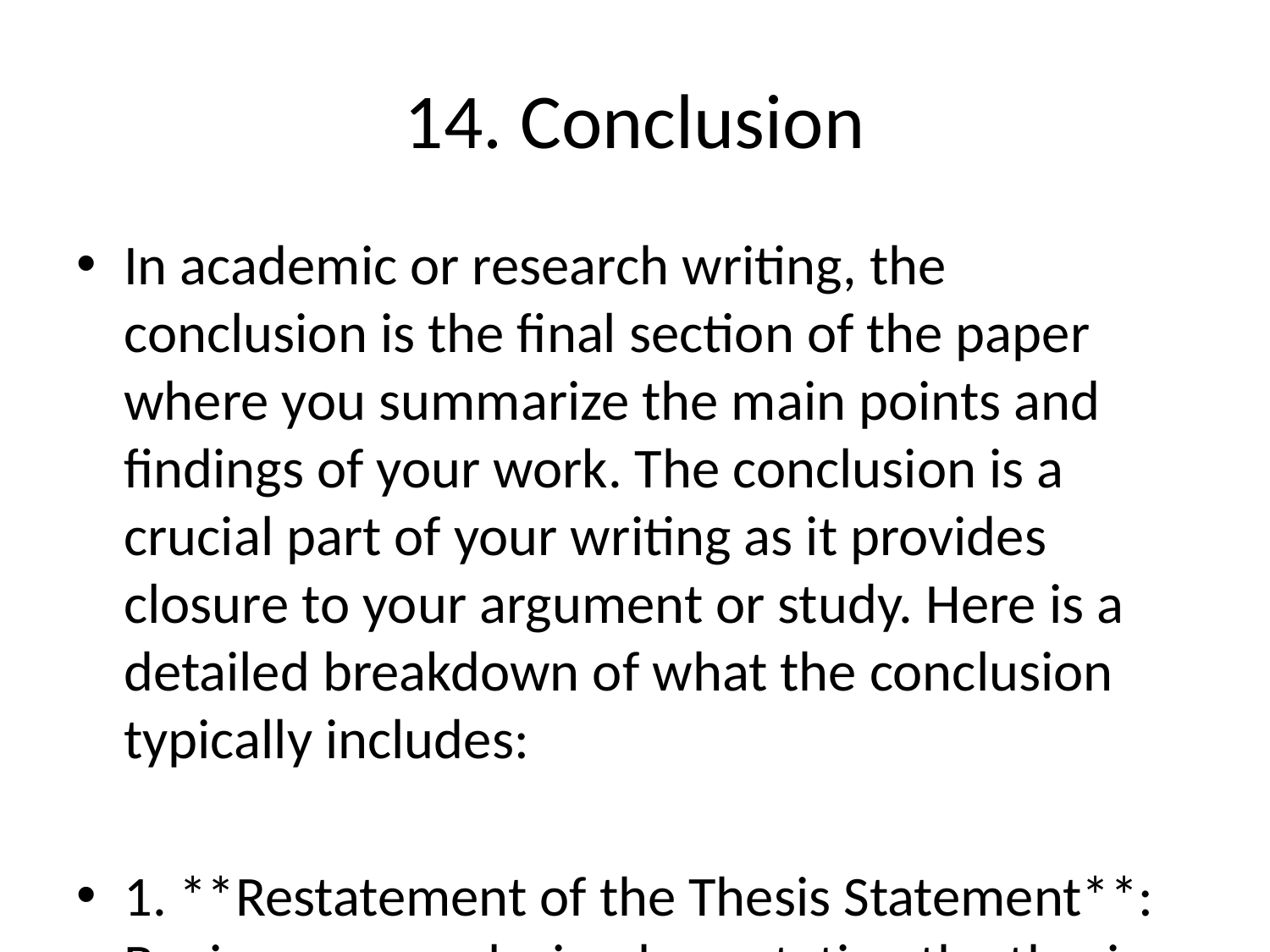

# 14. Conclusion
In academic or research writing, the conclusion is the final section of the paper where you summarize the main points and findings of your work. The conclusion is a crucial part of your writing as it provides closure to your argument or study. Here is a detailed breakdown of what the conclusion typically includes:

1. **Restatement of the Thesis Statement**: Begin your conclusion by restating the thesis statement or main argument of your paper. This reminds the reader of the central focus of your work.

2. **Summary of Key Points**: Summarize the main points or arguments that you have made in the body of your paper. This can help reinforce your main ideas and provide a quick review for the reader.

3. **Implications of the Findings**: Discuss the implications of your research or the significance of your arguments. Explain why your findings matter and how they contribute to the broader field of study.

4. **Limitations and Future Research**: Acknowledge any limitations of your study or areas where further research is needed. This shows that you understand the scope of your work and are aware of its potential shortcomings.

5. **Final Thoughts**: Conclude your paper by offering some final thoughts or reflections on the topic. This can include suggestions for future research, practical applications of your findings, or a call to action for the reader.

6. **Avoid Introducing New Information**: Remember that the conclusion is not the place to introduce new information or arguments. Instead, focus on summarizing and synthesizing what you have already presented in the body of your paper.

By following these guidelines, you can write a strong conclusion that effectively wraps up your paper and leaves a lasting impression on your reader.